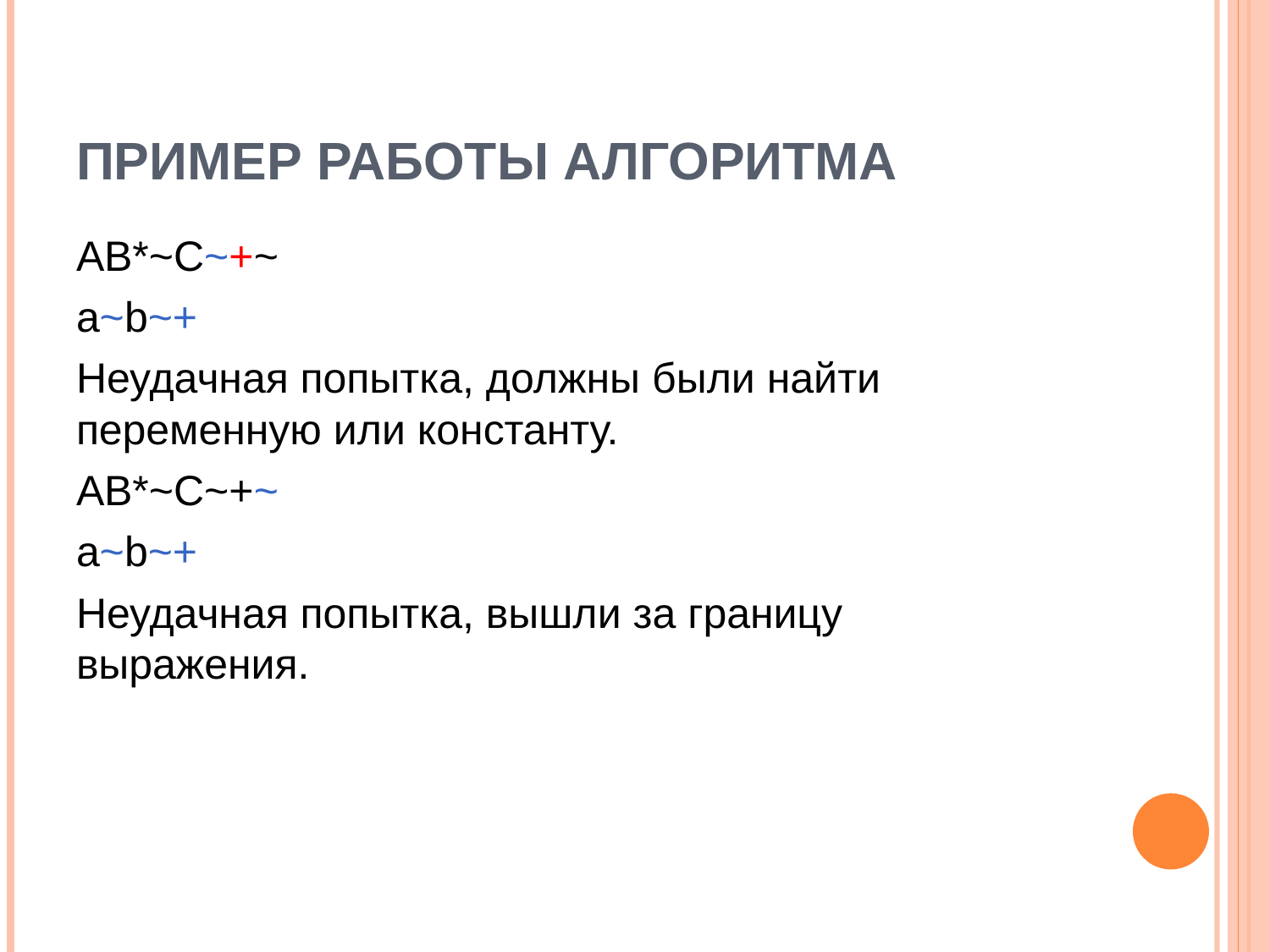

# Пример работы алгоритма
AB*~C~+~
a~b~+
Неудачная попытка, должны были найти переменную или константу.
AB*~C~+~
a~b~+
Неудачная попытка, вышли за границу выражения.